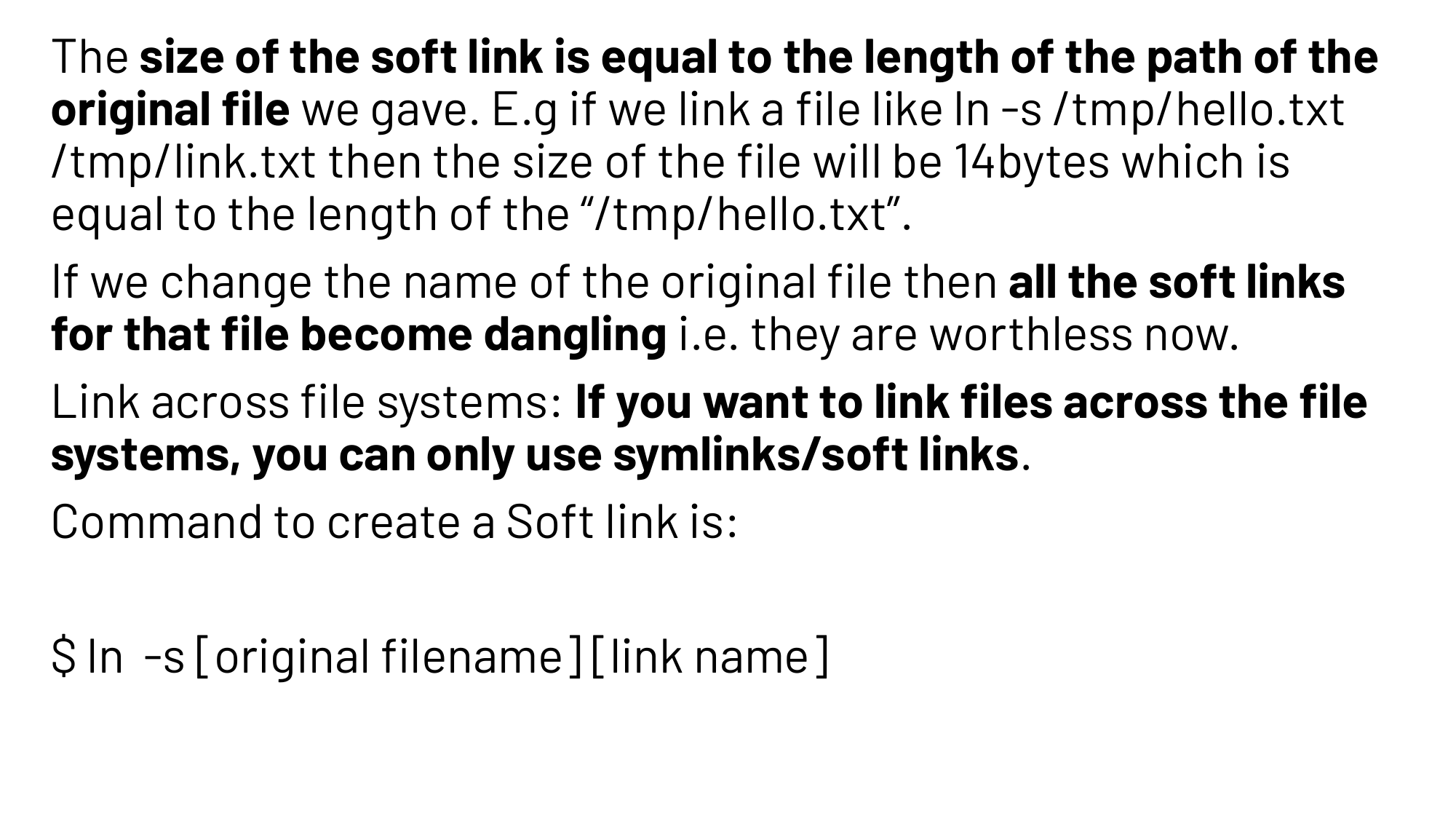

The size of the soft link is equal to the length of the path of the original file we gave. E.g if we link a file like ln -s /tmp/hello.txt /tmp/link.txt then the size of the file will be 14bytes which is equal to the length of the “/tmp/hello.txt”.
If we change the name of the original file then all the soft links for that file become dangling i.e. they are worthless now.
Link across file systems: If you want to link files across the file systems, you can only use symlinks/soft links.
Command to create a Soft link is:

$ ln  -s [original filename] [link name]